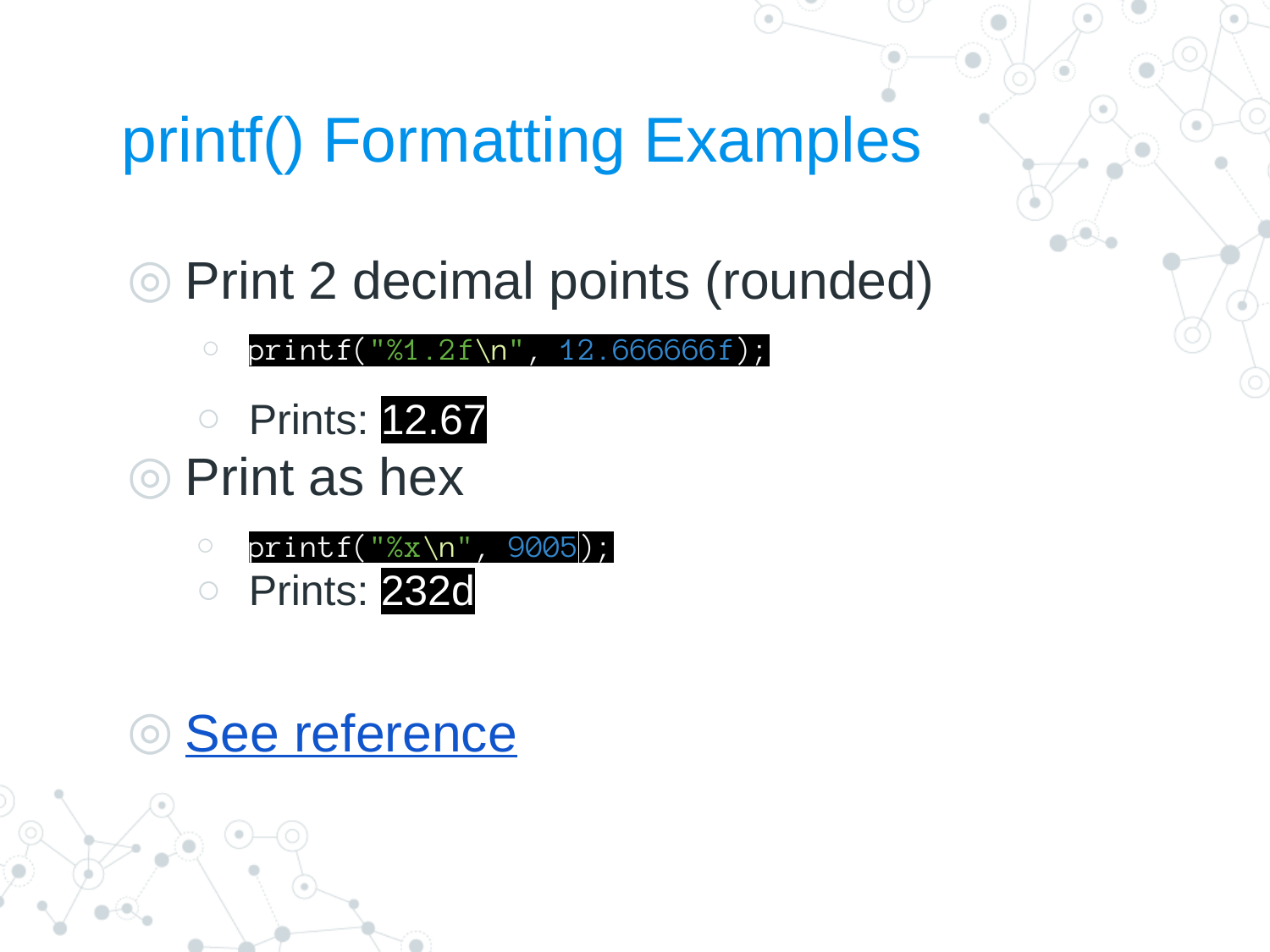

# printf() Formatting Examples
Print 2 decimal points (rounded)
printf("%1.2f\n", 12.666666f);
Prints: 12.67
Print as hex
printf("%x\n", 9005);
Prints: 232d

See reference